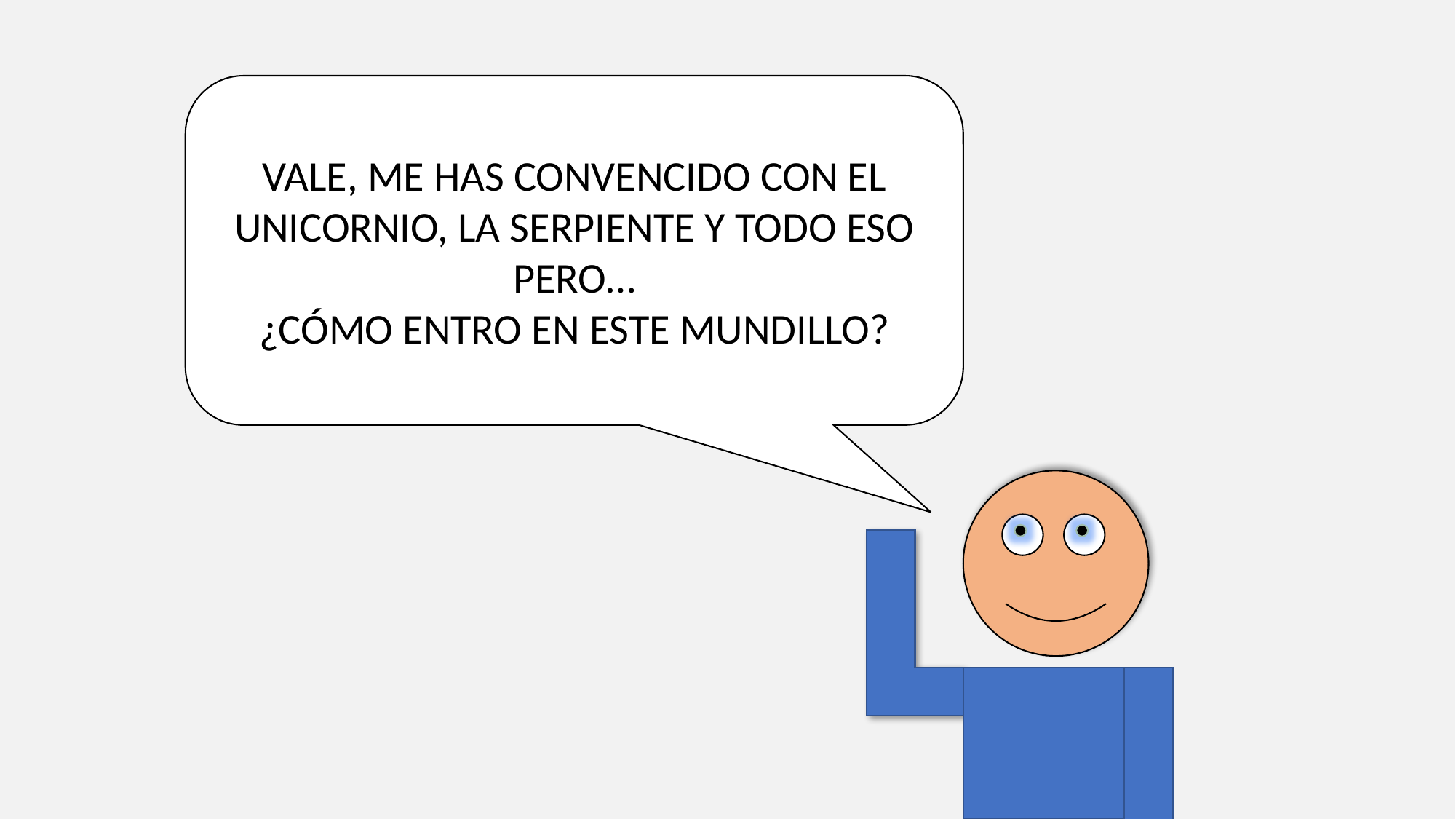

VALE, ME HAS CONVENCIDO CON EL UNICORNIO, LA SERPIENTE Y TODO ESO PERO…
¿CÓMO ENTRO EN ESTE MUNDILLO?